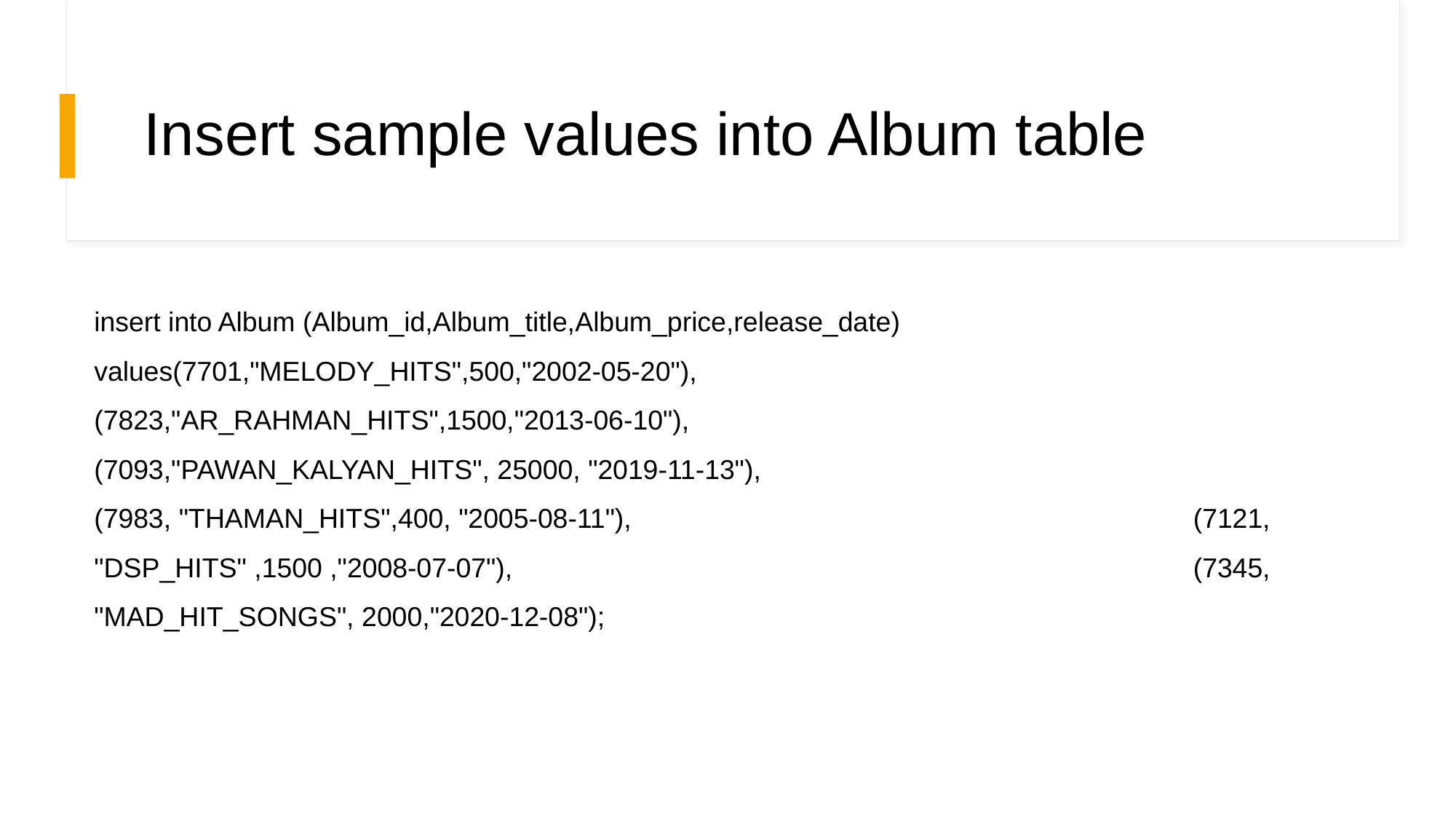

# Insert sample values into Album table
insert into Album (Album_id,Album_title,Album_price,release_date) values(7701,"MELODY_HITS",500,"2002-05-20"),			(7823,"AR_RAHMAN_HITS",1500,"2013-06-10"),						 (7093,"PAWAN_KALYAN_HITS", 25000, "2019-11-13"),					 (7983, "THAMAN_HITS",400, "2005-08-11"),						 (7121, "DSP_HITS" ,1500 ,"2008-07-07"),							 (7345, "MAD_HIT_SONGS", 2000,"2020-12-08");